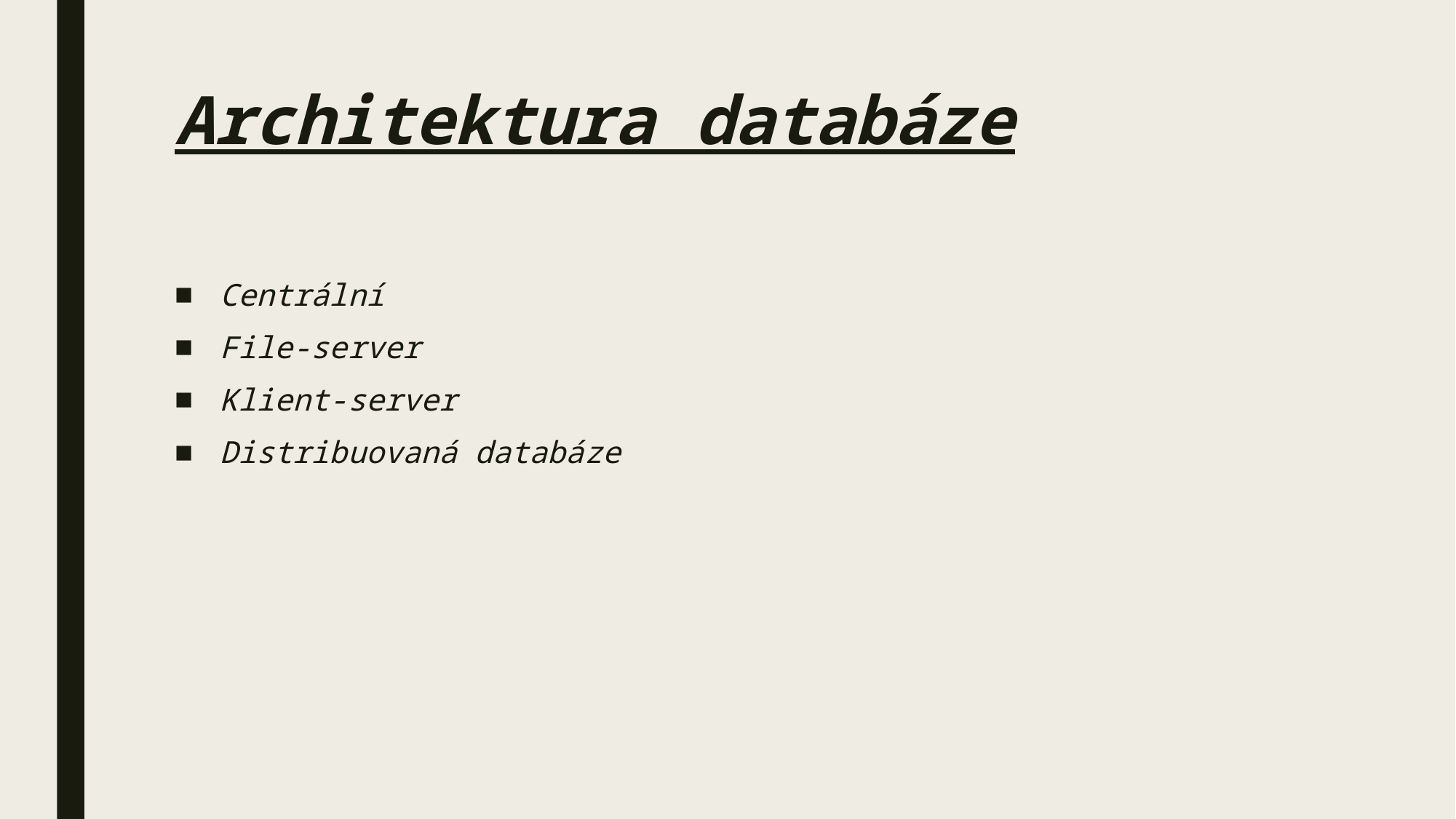

# Architektura databáze
Centrální
File-server
Klient-server
Distribuovaná databáze